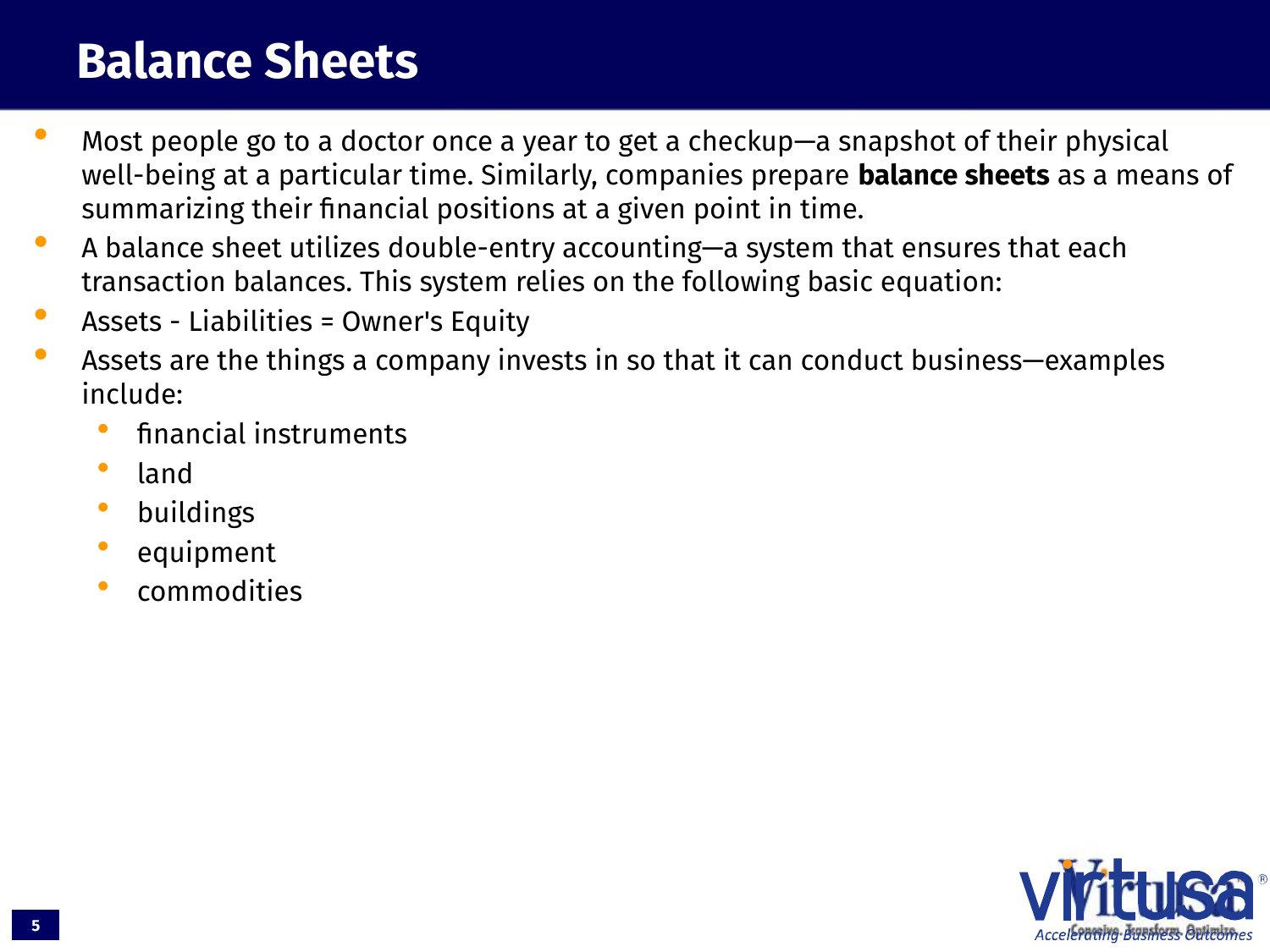

# Balance Sheets
Most people go to a doctor once a year to get a checkup—a snapshot of their physical well-being at a particular time. Similarly, companies prepare balance sheets as a means of summarizing their financial positions at a given point in time.
A balance sheet utilizes double-entry accounting—a system that ensures that each transaction balances. This system relies on the following basic equation:
Assets - Liabilities = Owner's Equity
Assets are the things a company invests in so that it can conduct business—examples include:
financial instruments
land
buildings
equipment
commodities